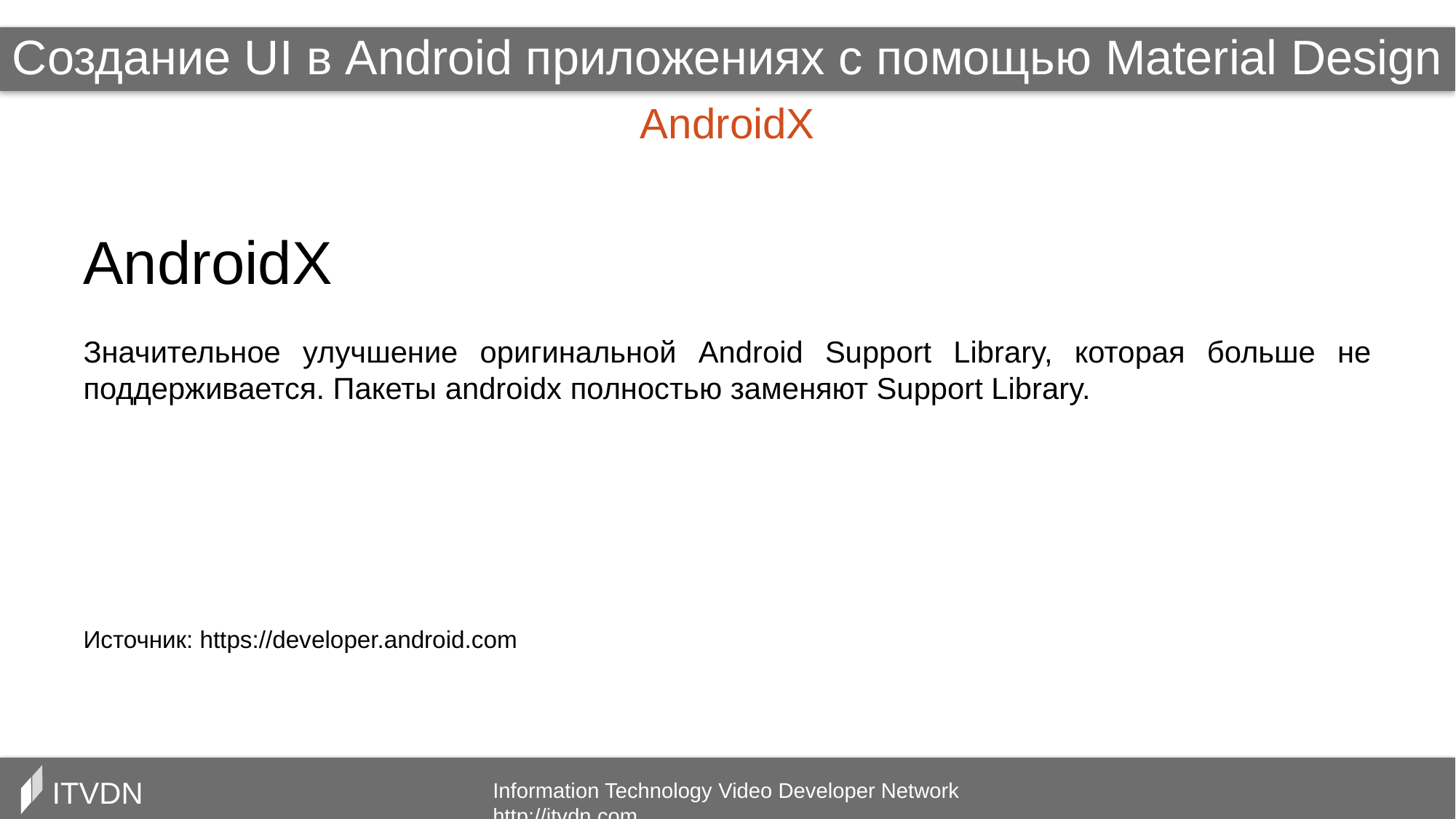

Создание UI в Android приложениях с помощью Material Design

AndroidX

AndroidX

Значительное улучшение оригинальной Android Support Library, которая больше не поддерживается. Пакеты androidx полностью заменяют Support Library.

Источник: https://developer.android.com

ITVDN
Information Technology Video Developer Network                                                       http://itvdn.com